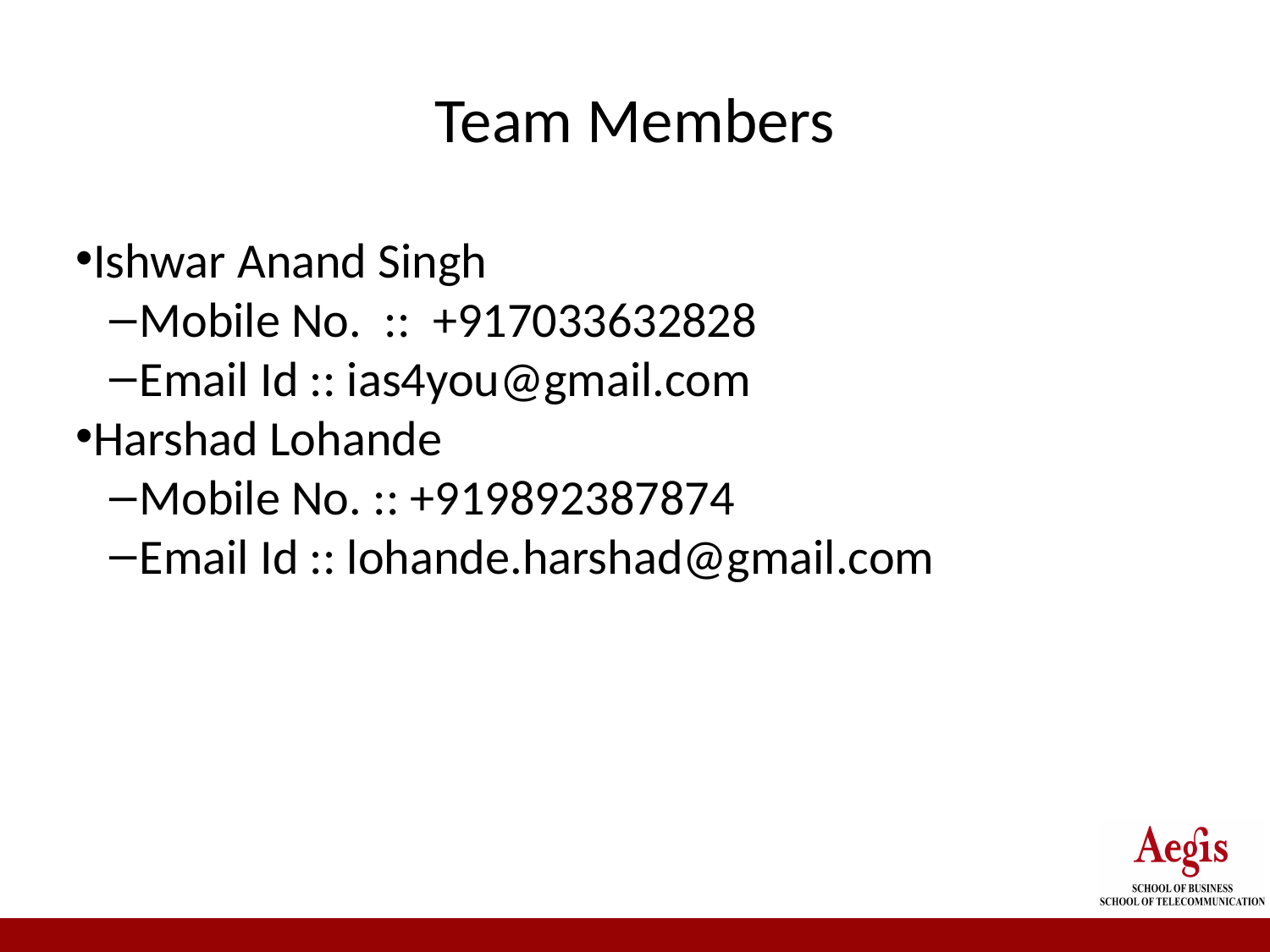

Team Members
Ishwar Anand Singh
Mobile No.  ::  +917033632828
Email Id :: ias4you@gmail.com
Harshad Lohande
Mobile No. :: +919892387874
Email Id :: lohande.harshad@gmail.com